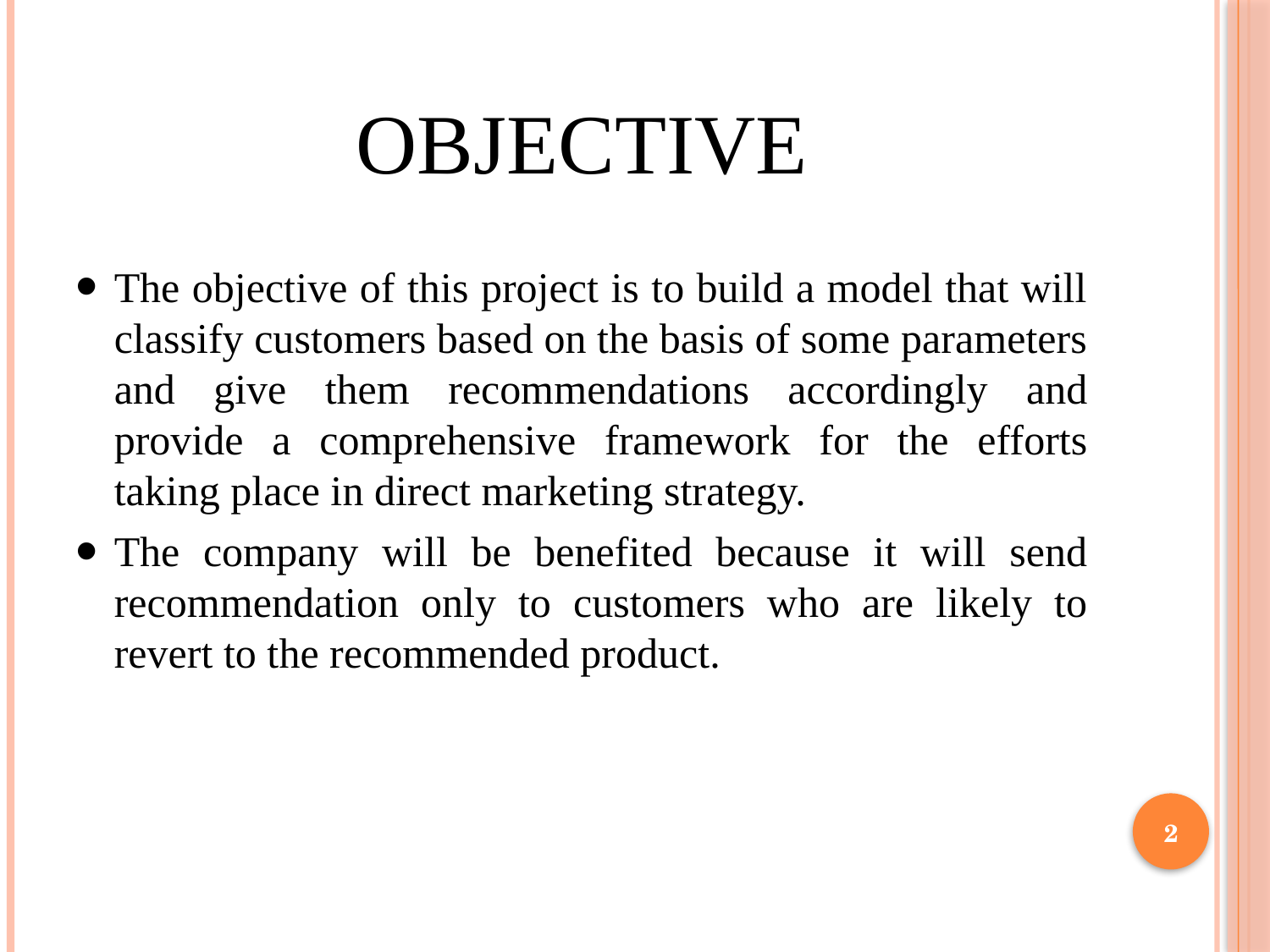

# OBJECTIVE
The objective of this project is to build a model that will classify customers based on the basis of some parameters and give them recommendations accordingly and provide a comprehensive framework for the efforts taking place in direct marketing strategy.
The company will be benefited because it will send recommendation only to customers who are likely to revert to the recommended product.
2